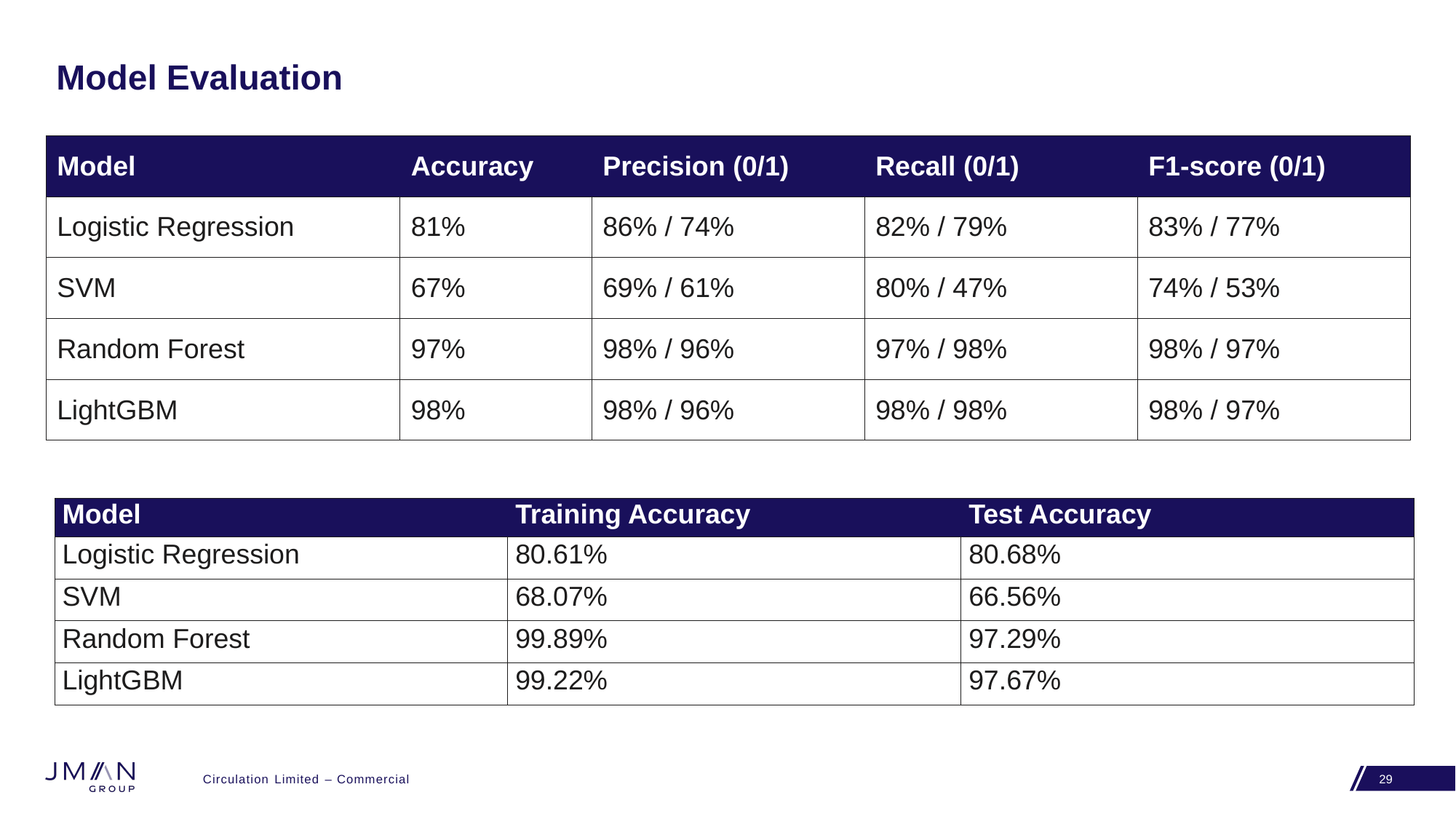

# Model Evaluation
| Model | Accuracy | Precision (0/1) | Recall (0/1) | F1-score (0/1) |
| --- | --- | --- | --- | --- |
| Logistic Regression | 81% | 86% / 74% | 82% / 79% | 83% / 77% |
| SVM | 67% | 69% / 61% | 80% / 47% | 74% / 53% |
| Random Forest | 97% | 98% / 96% | 97% / 98% | 98% / 97% |
| LightGBM | 98% | 98% / 96% | 98% / 98% | 98% / 97% |
| Model | Training Accuracy | Test Accuracy |
| --- | --- | --- |
| Logistic Regression | 80.61% | 80.68% |
| SVM | 68.07% | 66.56% |
| Random Forest | 99.89% | 97.29% |
| LightGBM | 99.22% | 97.67% |